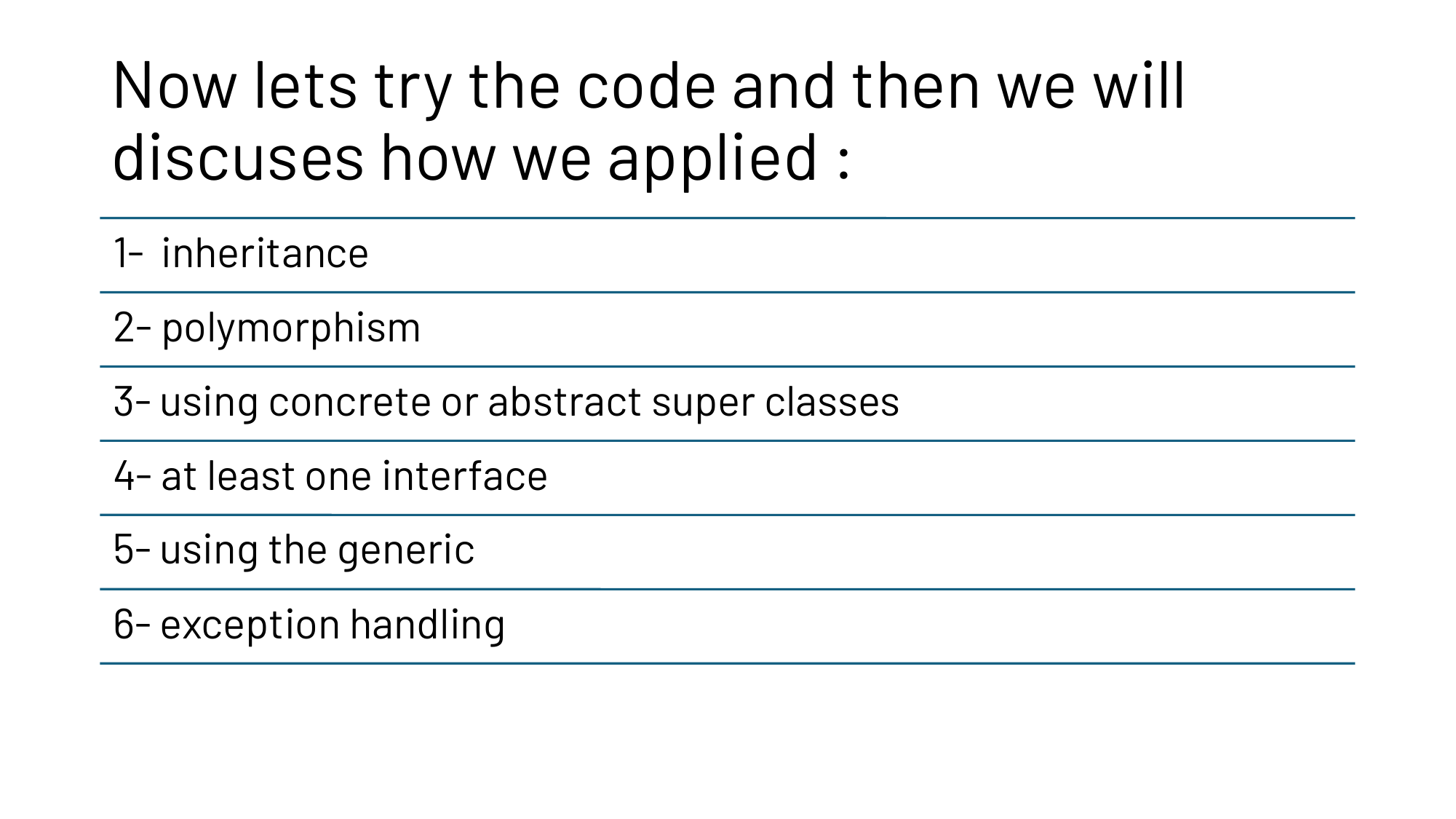

# Now lets try the code and then we will discuses how we applied :
1-  inheritance
2- polymorphism
3- using concrete or abstract super classes
4- at least one interface
5- using the generic
6- exception handling